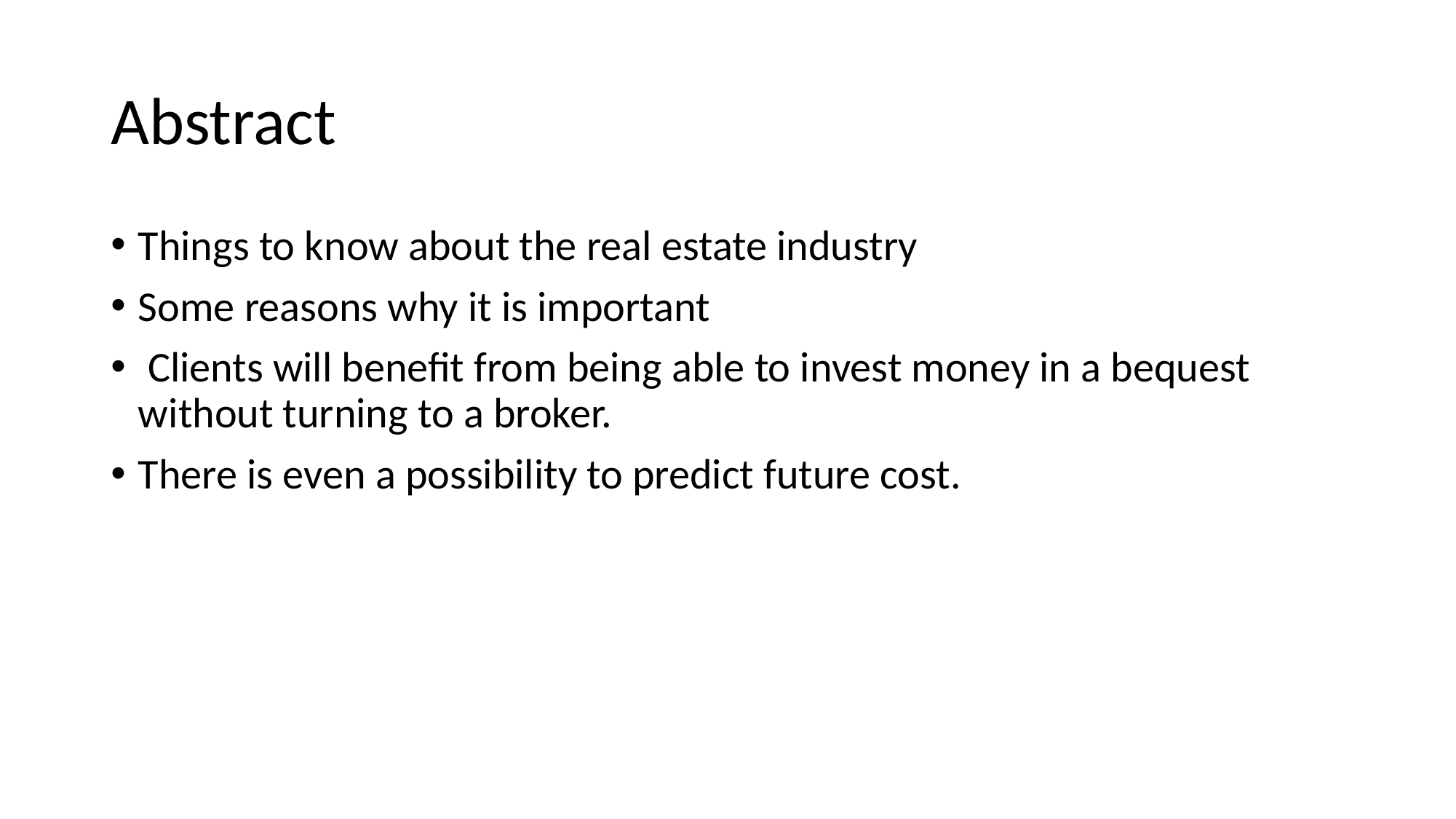

# Abstract
Things to know about the real estate industry
Some reasons why it is important
 Clients will benefit from being able to invest money in a bequest without turning to a broker.
There is even a possibility to predict future cost.